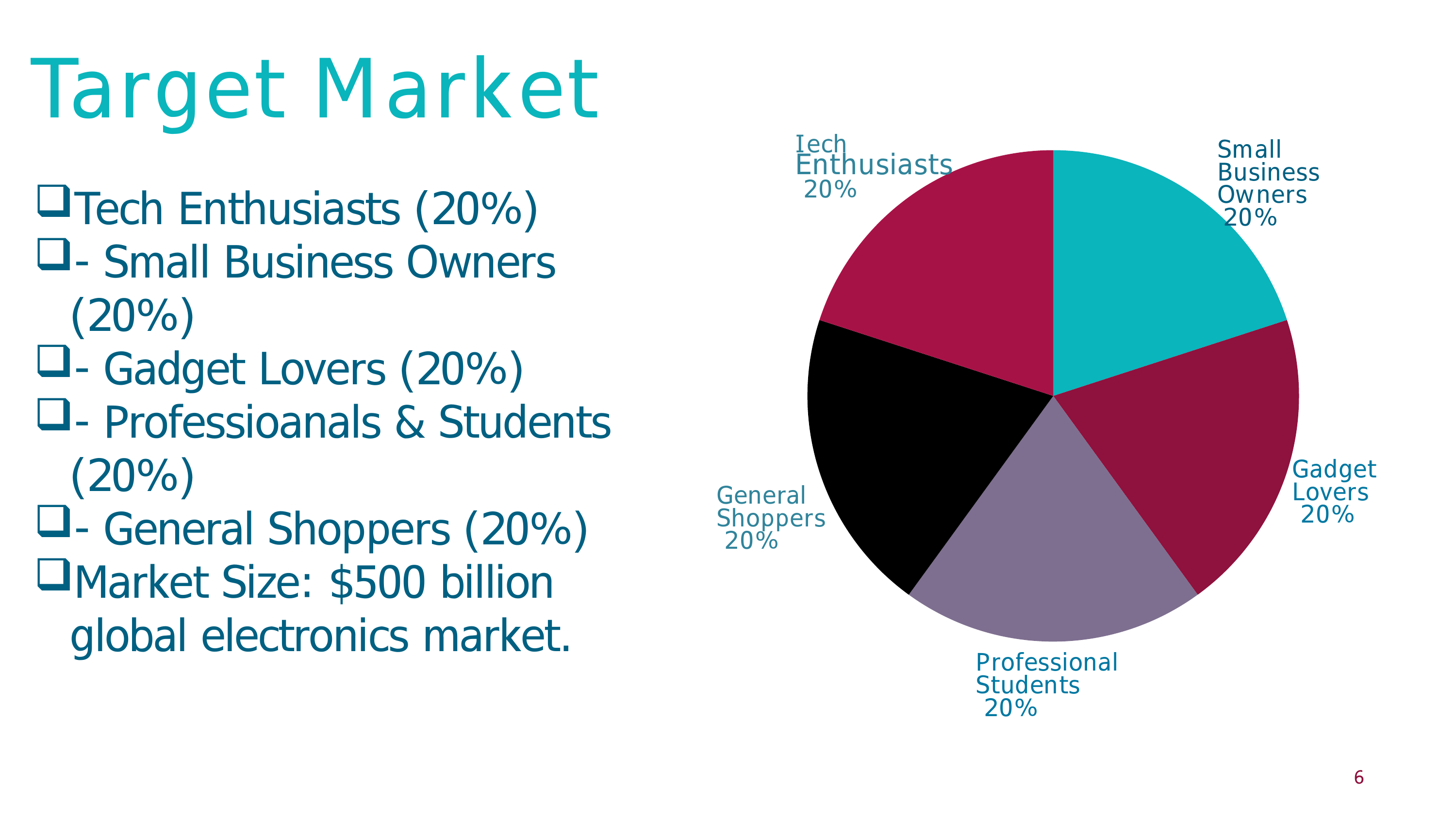

# Target Market
Iech Enthusiasts
20%
Small Business Owners
20%

Tech Enthusiasts (20%)
- Small Business Owners (20%)
- Gadget Lovers (20%)
- Professioanals & Students (20%)
- General Shoppers (20%)
Market Size: $500 billion global electronics market.
Gadget Lovers
20%
General Shoppers
20%
Professional Students
20%
6